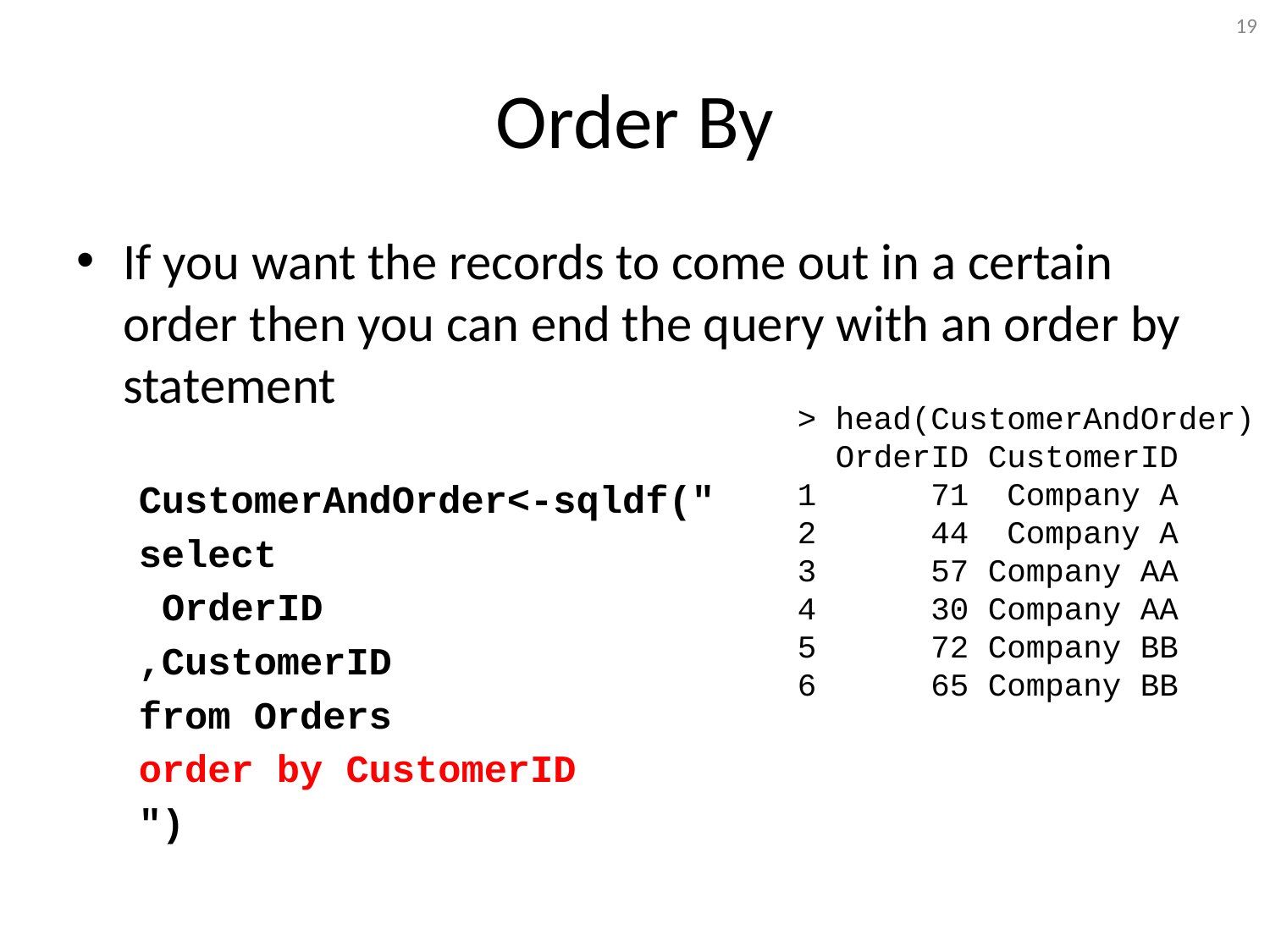

19
# Order By
If you want the records to come out in a certain order then you can end the query with an order by statement

CustomerAndOrder<-sqldf("
select
 OrderID
,CustomerID
from Orders
order by CustomerID
")

> head(CustomerAndOrder)
  OrderID CustomerID
1      71  Company A
2      44  Company A
3      57 Company AA
4      30 Company AA
5      72 Company BB
6      65 Company BB